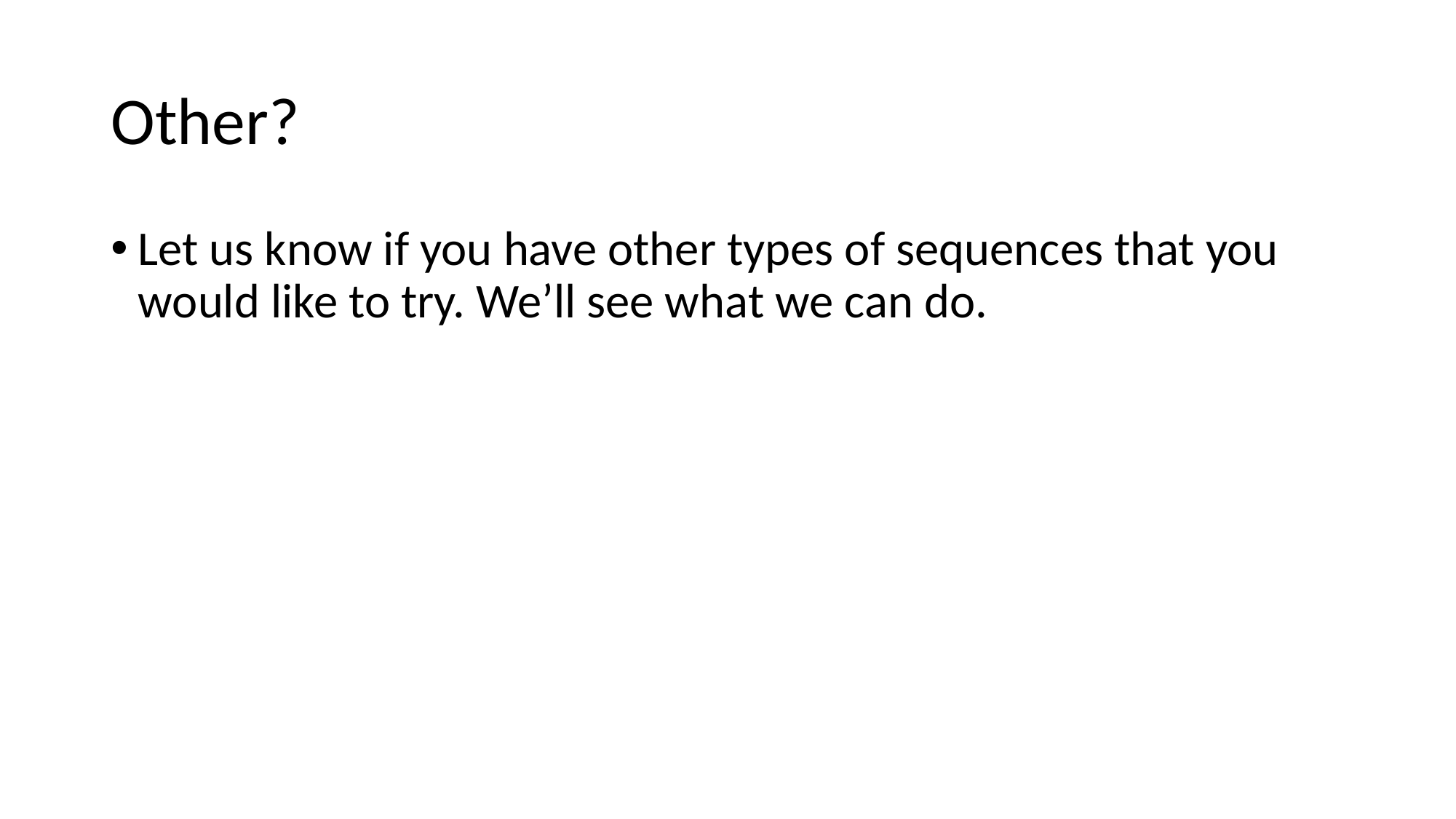

# Other?
Let us know if you have other types of sequences that you would like to try. We’ll see what we can do.